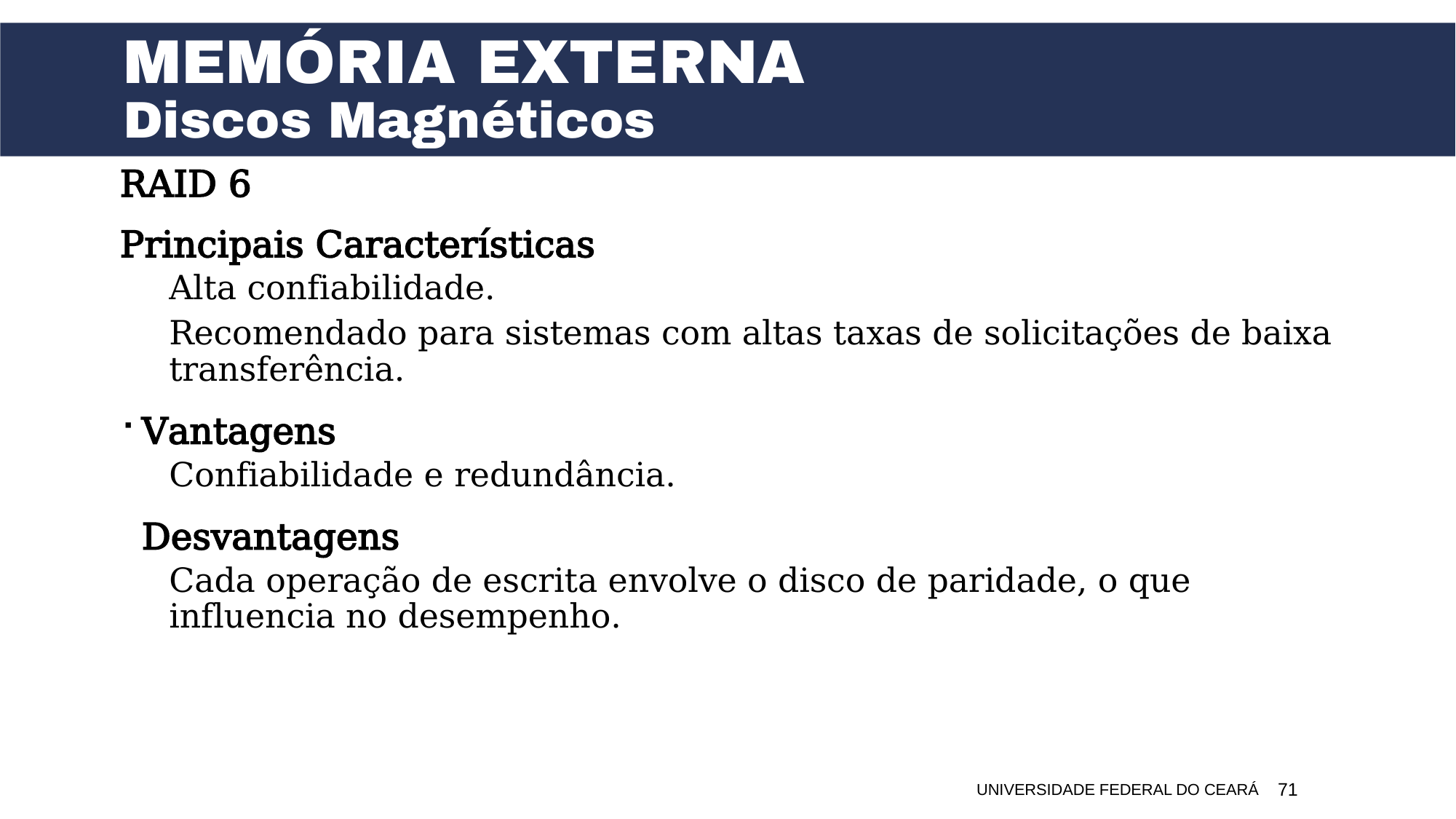

# Memória Externa Discos Magnéticos
RAID 6
Principais Características
Alta confiabilidade.
Recomendado para sistemas com altas taxas de solicitações de baixa transferência.
Vantagens
Confiabilidade e redundância.
Desvantagens
Cada operação de escrita envolve o disco de paridade, o que influencia no desempenho.

UNIVERSIDADE FEDERAL DO CEARÁ
71